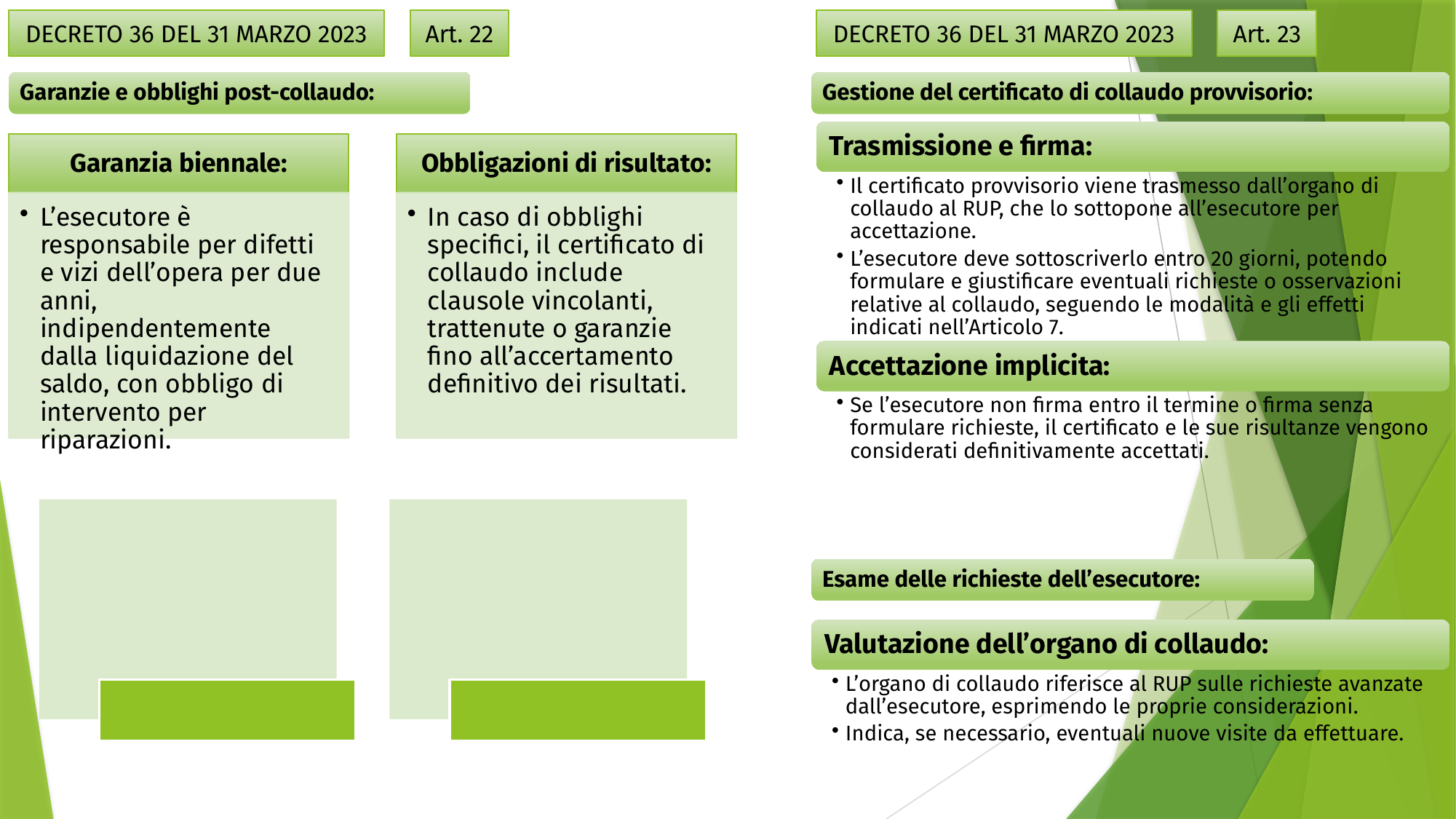

Art. 23
DECRETO 36 DEL 31 MARZO 2023
Art. 22
DECRETO 36 DEL 31 MARZO 2023
Garanzie e obblighi post-collaudo:
Gestione del certificato di collaudo provvisorio:
Garanzia biennale:
L’esecutore è responsabile per difetti e vizi dell’opera per due anni, indipendentemente dalla liquidazione del saldo, con obbligo di intervento per riparazioni.
Obbligazioni di risultato:
In caso di obblighi specifici, il certificato di collaudo include clausole vincolanti, trattenute o garanzie fino all’accertamento definitivo dei risultati.
Trasmissione e firma:
Il certificato provvisorio viene trasmesso dall’organo di collaudo al RUP, che lo sottopone all’esecutore per accettazione.
L’esecutore deve sottoscriverlo entro 20 giorni, potendo formulare e giustificare eventuali richieste o osservazioni relative al collaudo, seguendo le modalità e gli effetti indicati nell’Articolo 7.
Accettazione implicita:
Se l’esecutore non firma entro il termine o firma senza formulare richieste, il certificato e le sue risultanze vengono considerati definitivamente accettati.

Esame delle richieste dell’esecutore:
Valutazione dell’organo di collaudo:
L’organo di collaudo riferisce al RUP sulle richieste avanzate dall’esecutore, esprimendo le proprie considerazioni.
Indica, se necessario, eventuali nuove visite da effettuare.